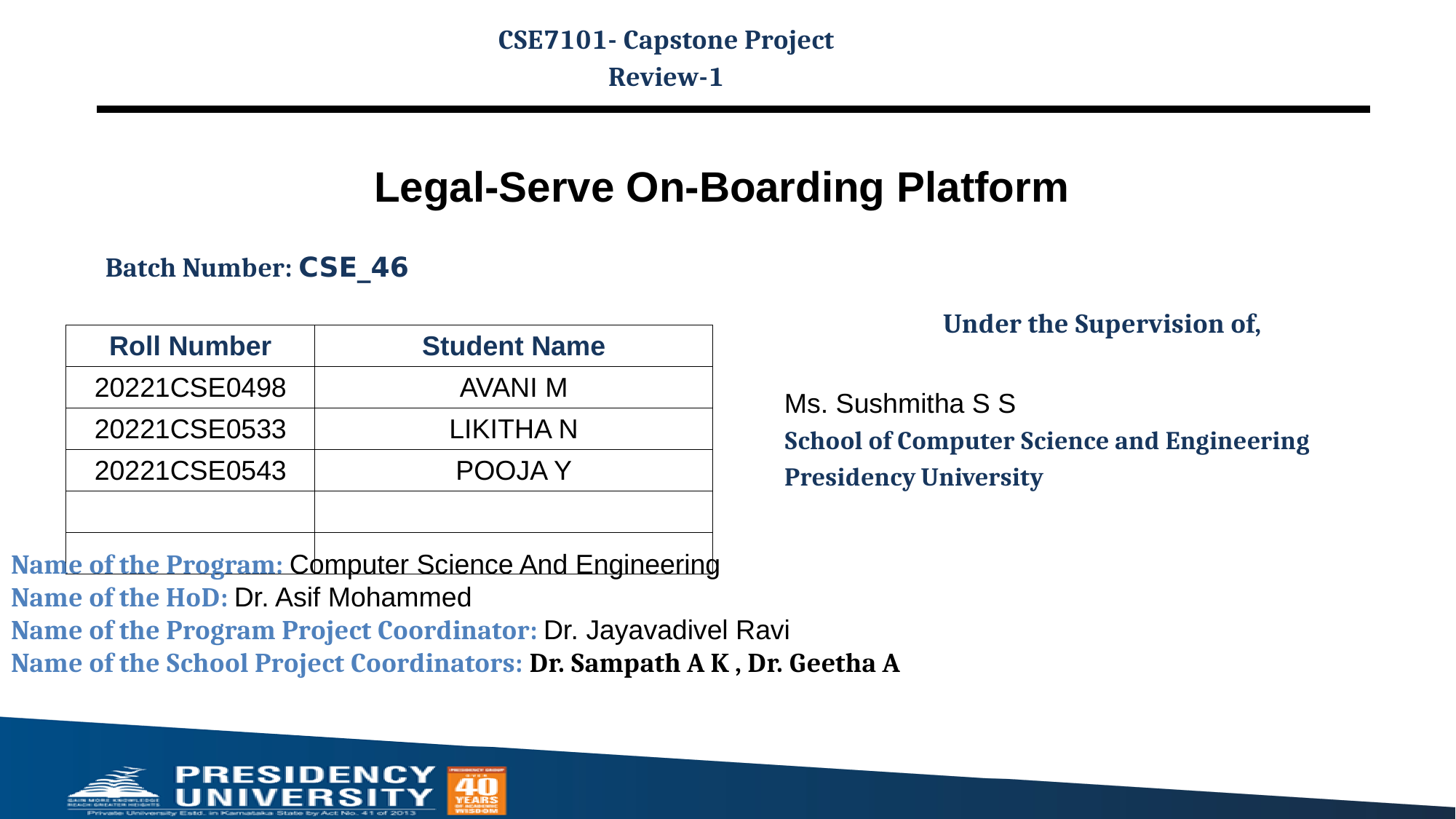

CSE7101- Capstone Project
Review-1
# Legal-Serve On-Boarding Platform
Batch Number: CSE_46
Under the Supervision of,

Ms. Sushmitha S S
School of Computer Science and Engineering
Presidency University

| Roll Number | Student Name |
| --- | --- |
| 20221CSE0498 | AVANI M |
| 20221CSE0533 | LIKITHA N |
| 20221CSE0543 | POOJA Y |
|  |  |
|  |  |
Name of the Program: Computer Science And Engineering
Name of the HoD: Dr. Asif Mohammed
Name of the Program Project Coordinator: Dr. Jayavadivel Ravi
Name of the School Project Coordinators: Dr. Sampath A K , Dr. Geetha A